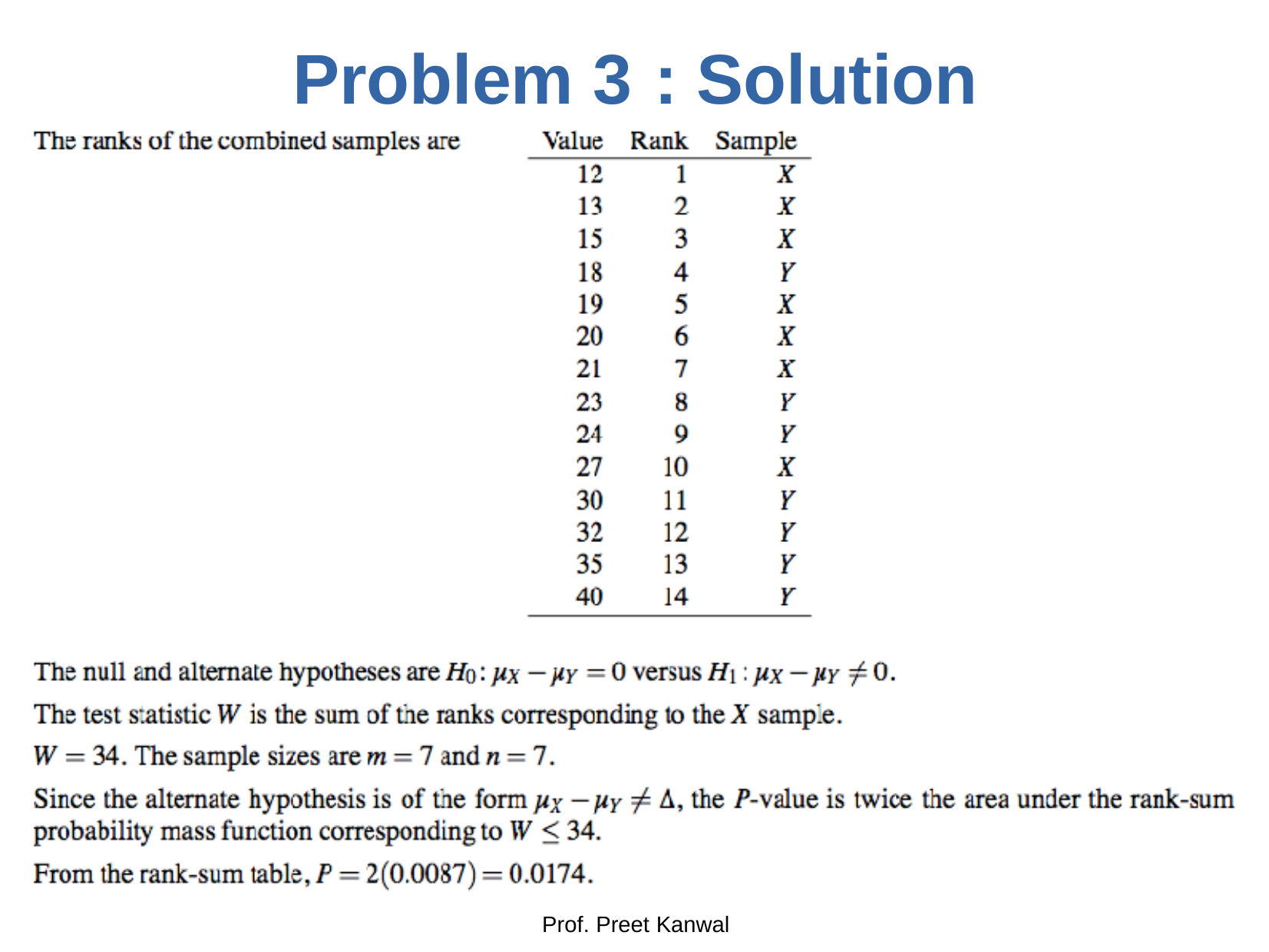

# Problem 3	: Solution

Prof. Preet Kanwal